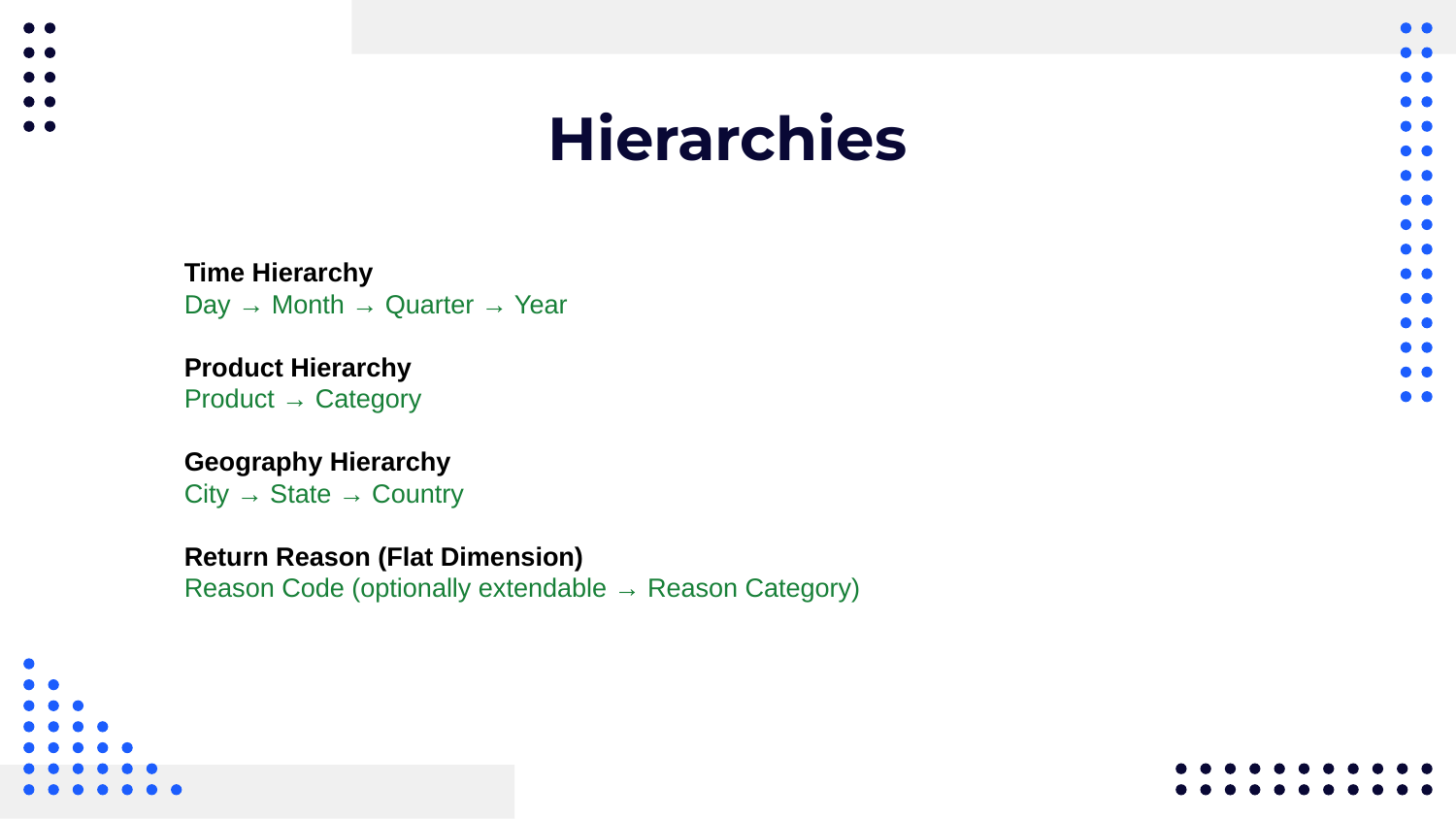

# Hierarchies
Time Hierarchy
Day → Month → Quarter → Year
Product Hierarchy
Product → Category
Geography Hierarchy
City → State → Country
Return Reason (Flat Dimension)
Reason Code (optionally extendable → Reason Category)